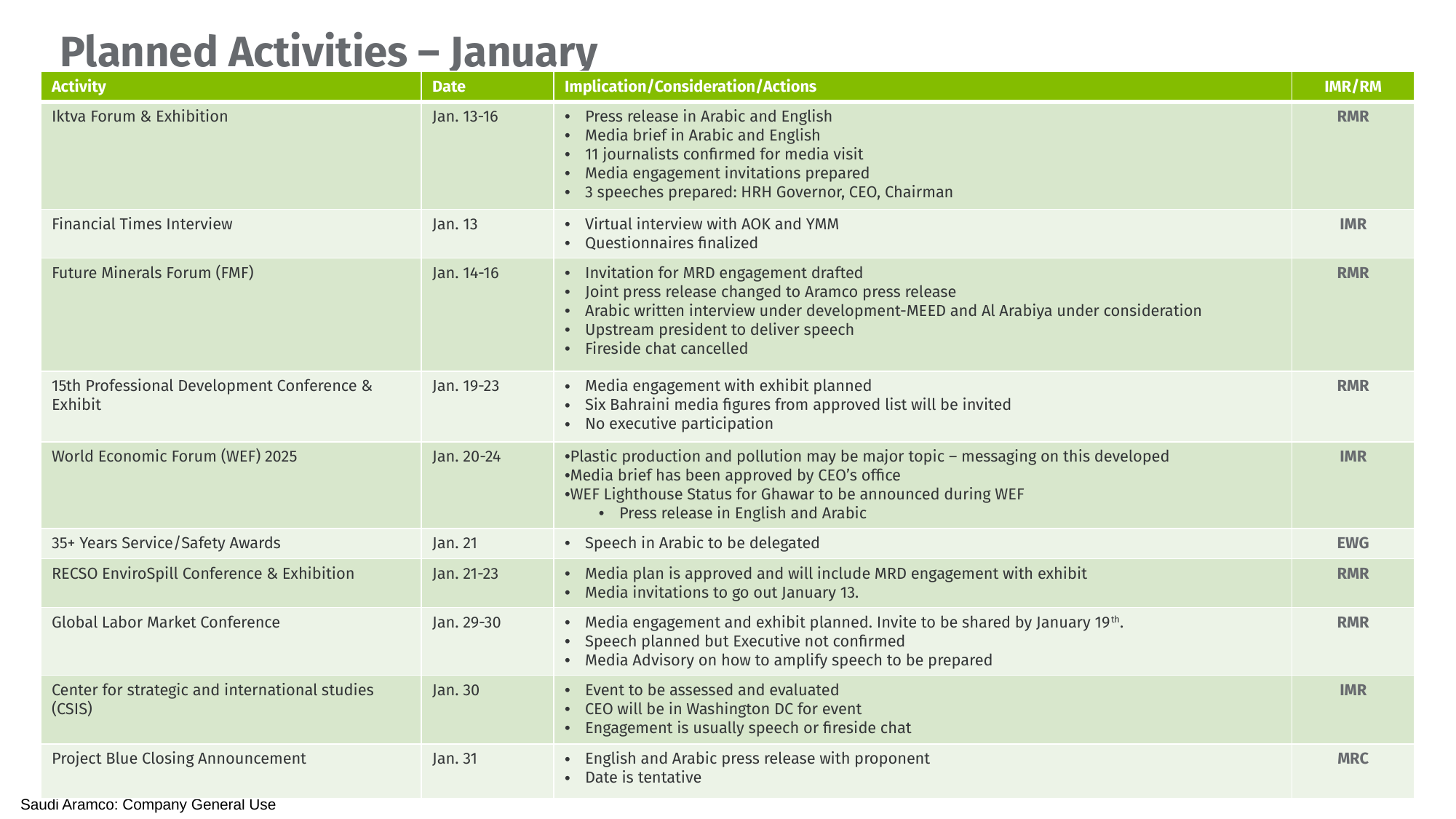

# Planned Activities – January
| Activity | Date | Implication/Consideration/Actions | IMR/RM |
| --- | --- | --- | --- |
| Iktva Forum & Exhibition | Jan. 13-16 | Press release in Arabic and English Media brief in Arabic and English 11 journalists confirmed for media visit Media engagement invitations prepared 3 speeches prepared: HRH Governor, CEO, Chairman | RMR |
| Financial Times Interview | Jan. 13 | Virtual interview with AOK and YMM Questionnaires finalized | IMR |
| Future Minerals Forum (FMF) | Jan. 14-16 | Invitation for MRD engagement drafted Joint press release changed to Aramco press release Arabic written interview under development-MEED and Al Arabiya under consideration Upstream president to deliver speech Fireside chat cancelled | RMR |
| 15th Professional Development Conference & Exhibit | Jan. 19-23 | Media engagement with exhibit planned Six Bahraini media figures from approved list will be invited No executive participation | RMR |
| World Economic Forum (WEF) 2025 | Jan. 20-24 | Plastic production and pollution may be major topic – messaging on this developed Media brief has been approved by CEO’s office WEF Lighthouse Status for Ghawar to be announced during WEF Press release in English and Arabic | IMR |
| 35+ Years Service/Safety Awards | Jan. 21 | Speech in Arabic to be delegated | EWG |
| RECSO EnviroSpill Conference & Exhibition | Jan. 21-23 | Media plan is approved and will include MRD engagement with exhibit Media invitations to go out January 13. | RMR |
| Global Labor Market Conference | Jan. 29-30 | Media engagement and exhibit planned. Invite to be shared by January 19th. Speech planned but Executive not confirmed Media Advisory on how to amplify speech to be prepared | RMR |
| Center for strategic and international studies (CSIS) | Jan. 30 | Event to be assessed and evaluated CEO will be in Washington DC for event Engagement is usually speech or fireside chat | IMR |
| Project Blue Closing Announcement | Jan. 31 | English and Arabic press release with proponent Date is tentative | MRC |